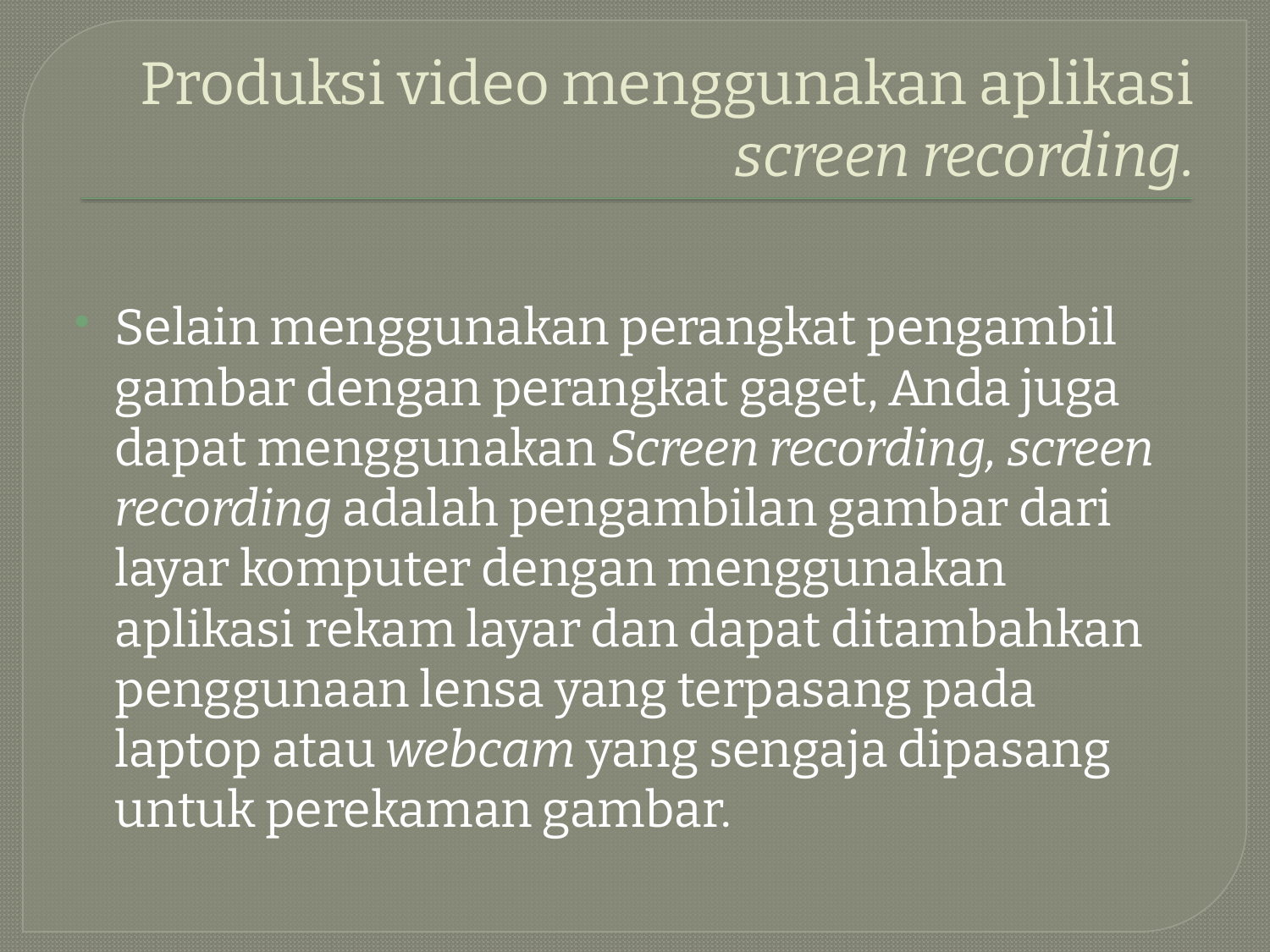

# Produksi video menggunakan aplikasi screen recording.

Selain menggunakan perangkat pengambil gambar dengan perangkat gaget, Anda juga dapat menggunakan Screen recording, screen recording adalah pengambilan gambar dari layar komputer dengan menggunakan aplikasi rekam layar dan dapat ditambahkan penggunaan lensa yang terpasang pada laptop atau webcam yang sengaja dipasang untuk perekaman gambar.